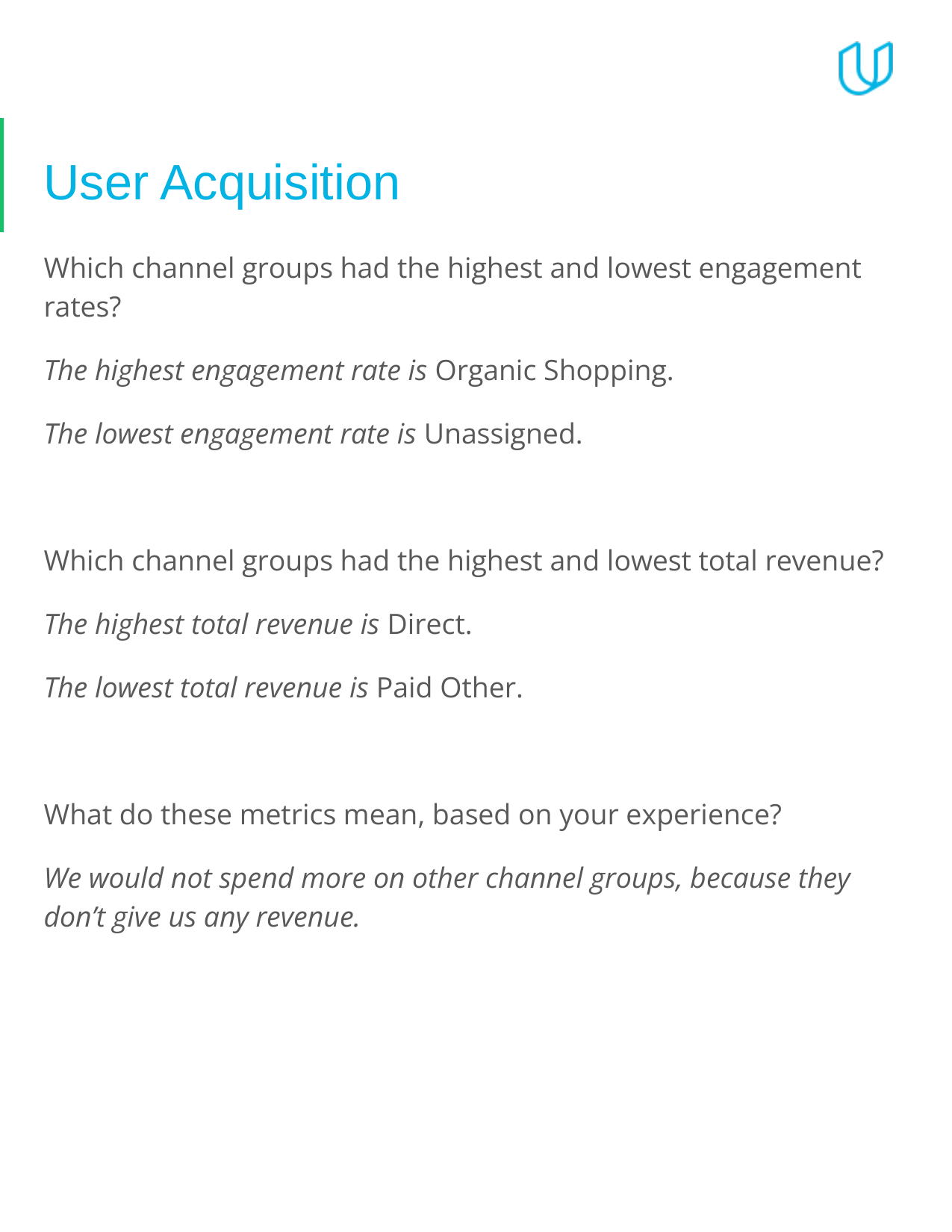

# User Acquisition
Which channel groups had the highest and lowest engagement rates?
The highest engagement rate is Organic Shopping.
The lowest engagement rate is Unassigned.

Which channel groups had the highest and lowest total revenue?
The highest total revenue is Direct.
The lowest total revenue is Paid Other.

What do these metrics mean, based on your experience?
We would not spend more on other channel groups, because they don’t give us any revenue.